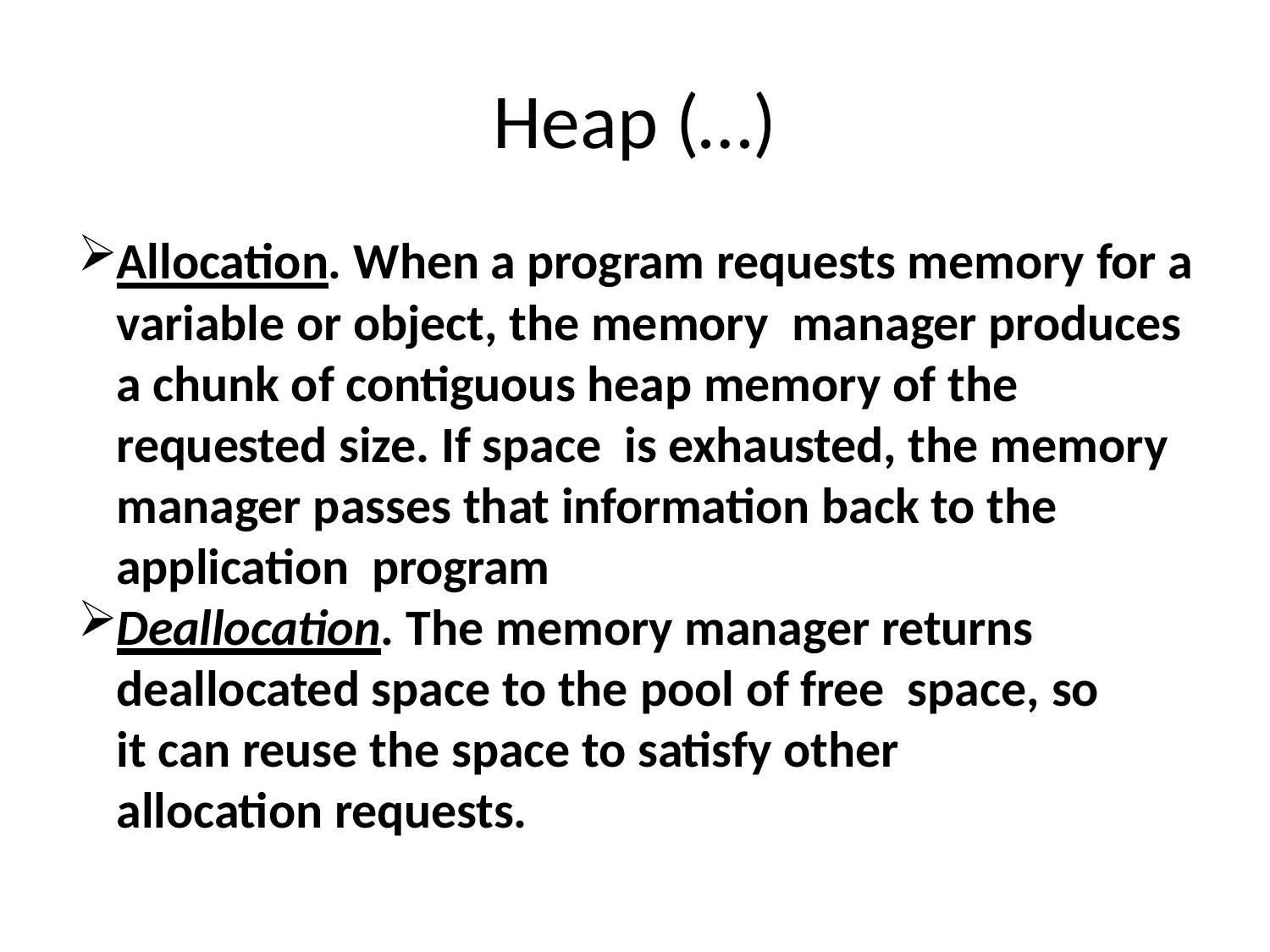

# Heap (…)
Allocation. When a program requests memory for a variable or object, the memory  manager produces a chunk of contiguous heap memory of the requested size. If space  is exhausted, the memory manager passes that information back to the application  program
Deallocation. The memory manager returns deallocated space to the pool of free  space, so it can reuse the space to satisfy other allocation requests.